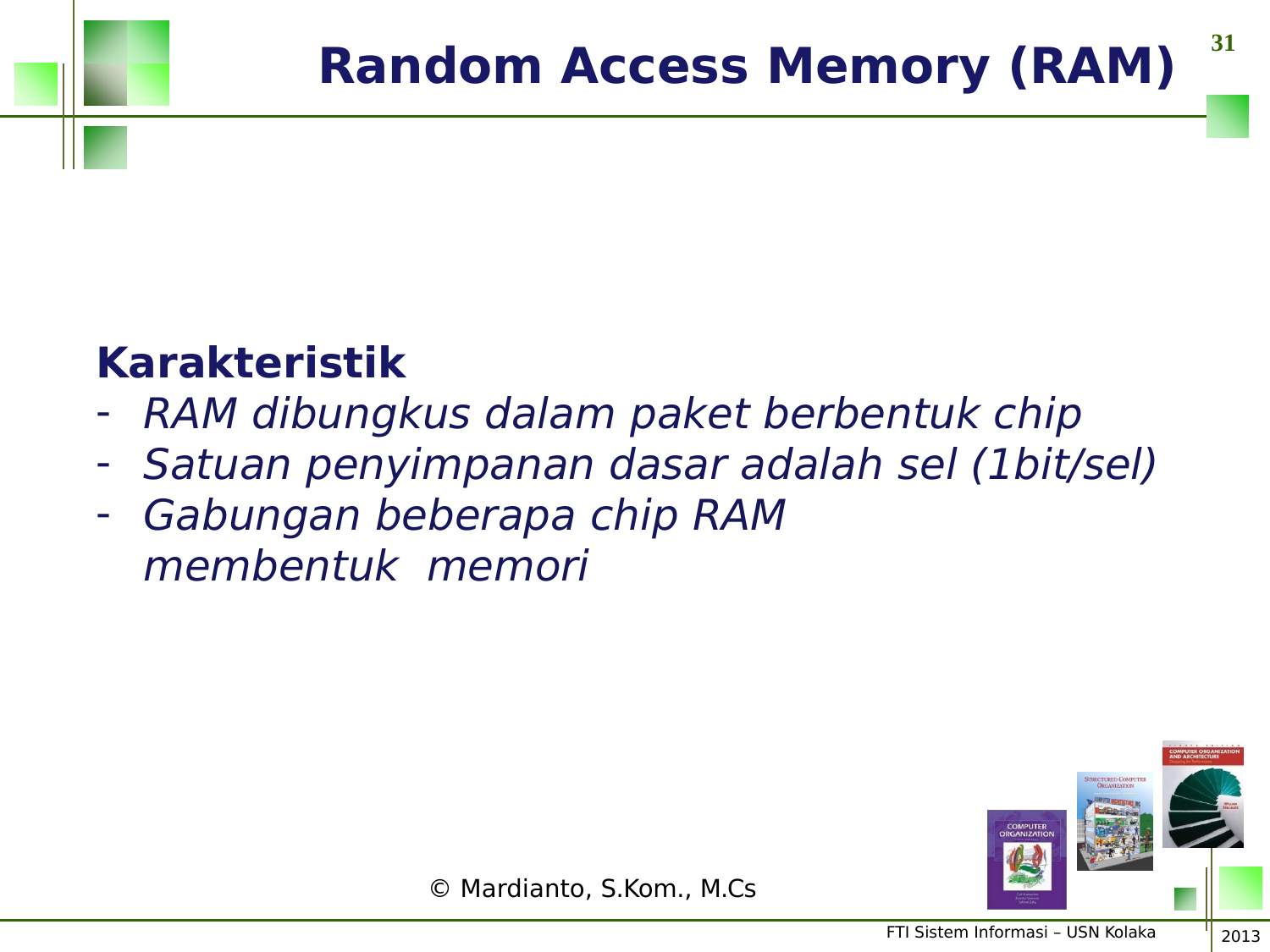

31
# Random Access Memory (RAM)
Karakteristik
RAM dibungkus dalam paket berbentuk chip
Satuan penyimpanan dasar adalah sel (1bit/sel)
Gabungan beberapa chip RAM membentuk  memori
© Mardianto, S.Kom., M.Cs
FTI Sistem Informasi – USN Kolaka
2013